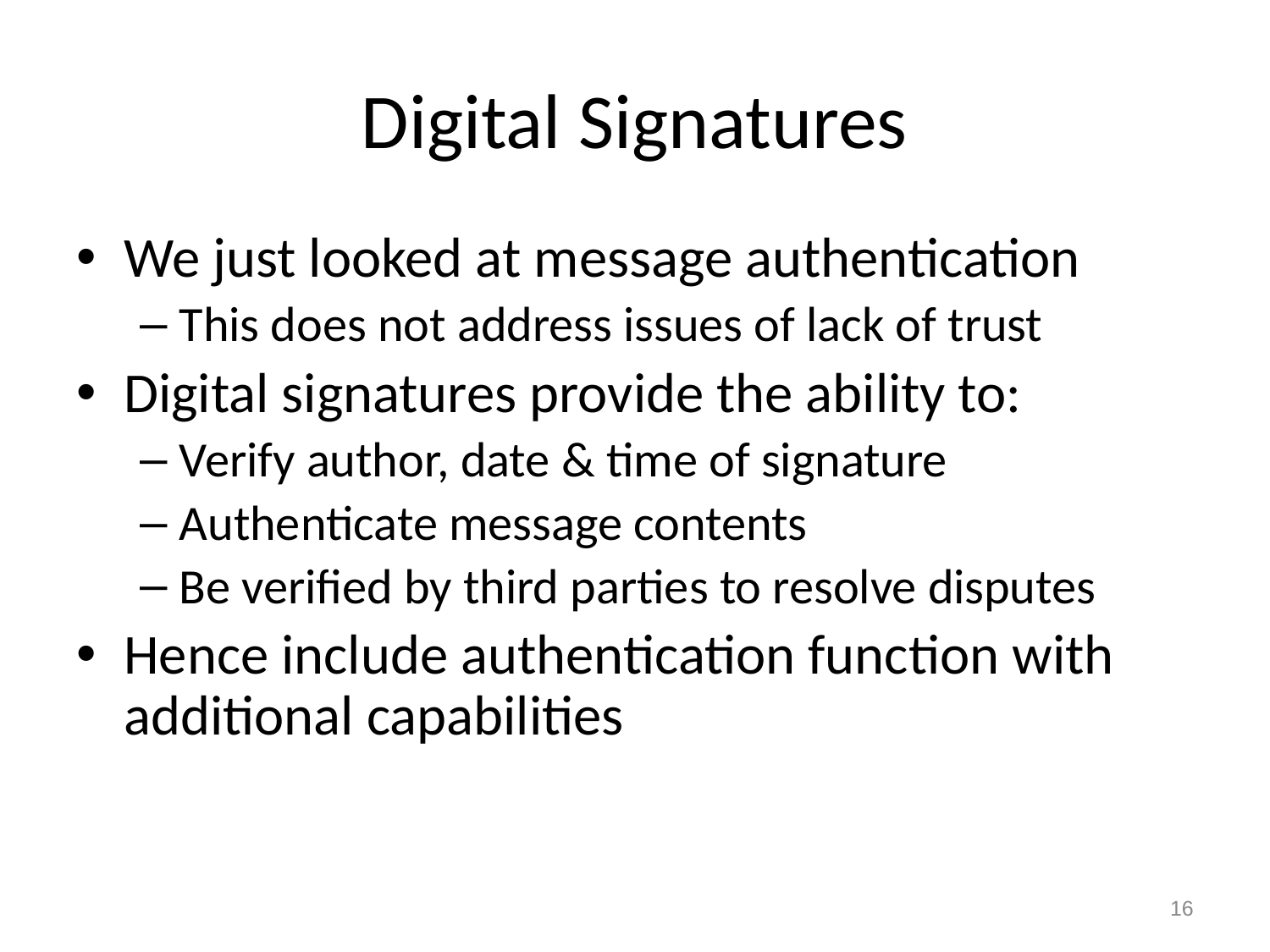

# Digital Signatures
We just looked at message authentication
This does not address issues of lack of trust
Digital signatures provide the ability to:
Verify author, date & time of signature
Authenticate message contents
Be verified by third parties to resolve disputes
Hence include authentication function with additional capabilities
16